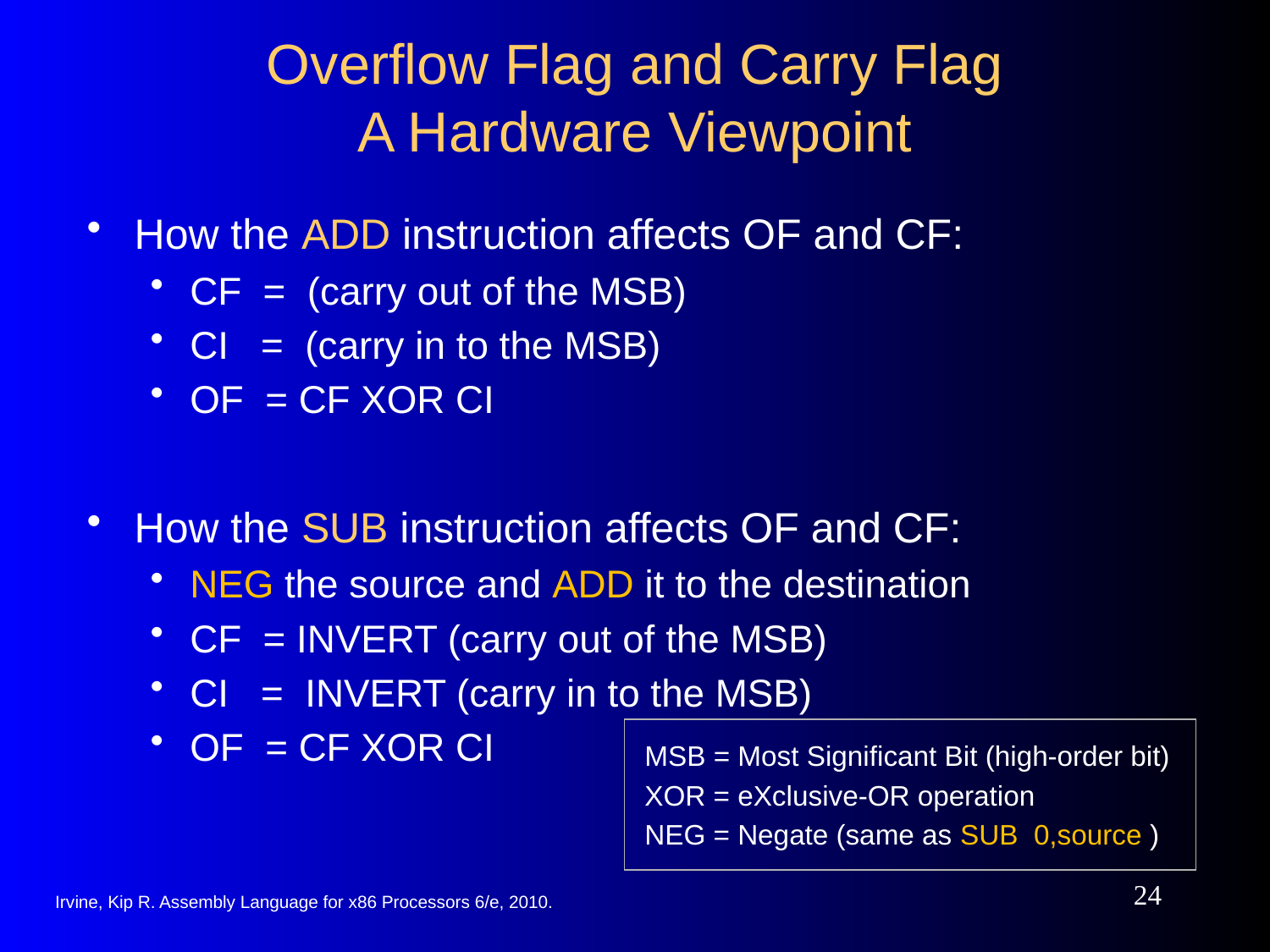

# Overflow Flag and Carry Flag A Hardware Viewpoint
How the ADD instruction affects OF and CF:
CF  =  (carry out of the MSB)
CI   =  (carry in to the MSB)
OF  = CF XOR CI

How the SUB instruction affects OF and CF:
NEG the source and ADD it to the destination
CF  = INVERT (carry out of the MSB)
CI   =  INVERT (carry in to the MSB)
OF  = CF XOR CI
 MSB = Most Significant Bit (high-order bit)
 XOR = eXclusive-OR operation
 NEG = Negate (same as SUB  0,source )
24
Irvine, Kip R. Assembly Language for x86 Processors 6/e, 2010.